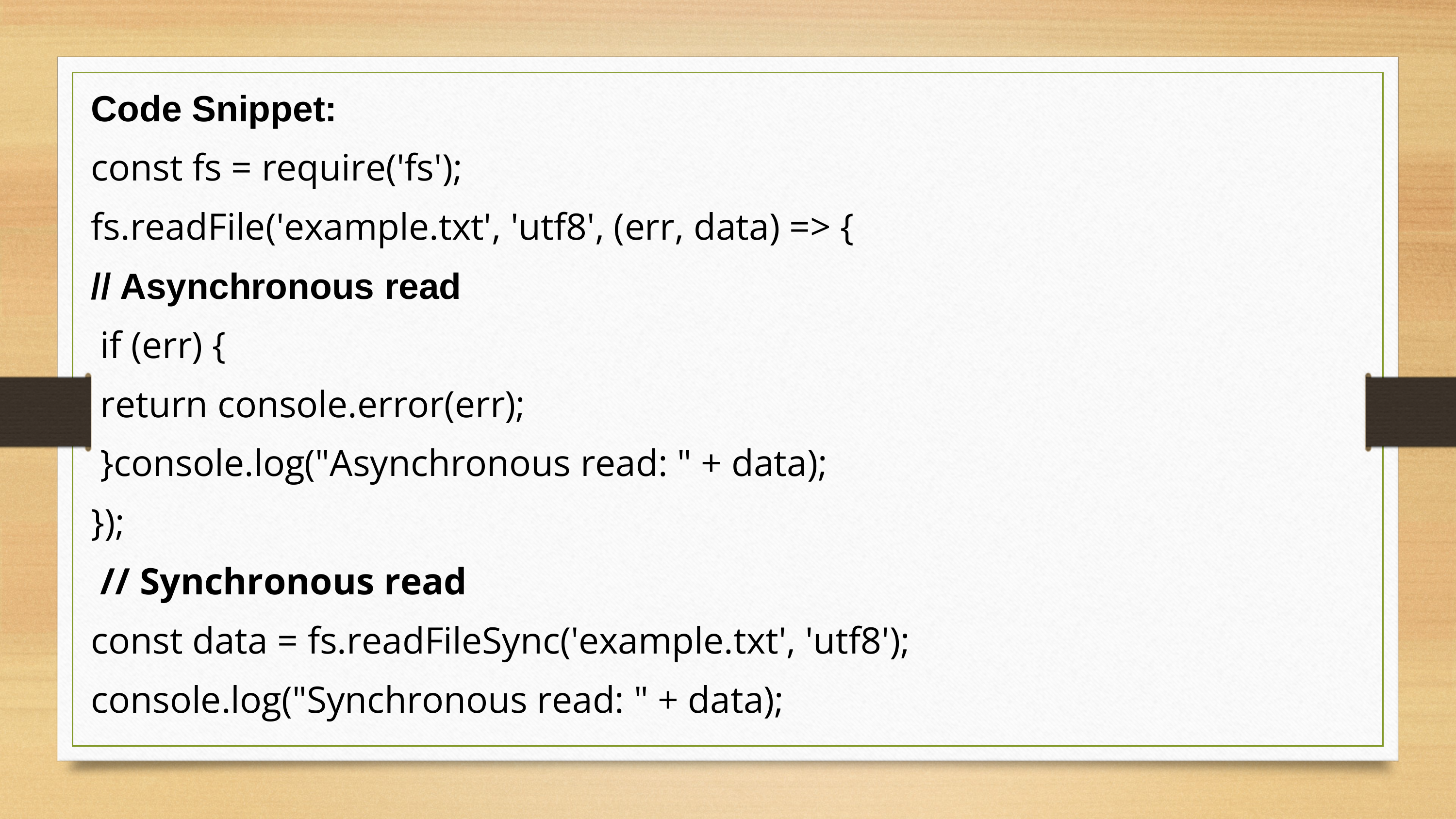

Code Snippet:
const fs = require('fs');
fs.readFile('example.txt', 'utf8', (err, data) => {
// Asynchronous read
 if (err) {
 return console.error(err);
 }console.log("Asynchronous read: " + data);
});
 // Synchronous read
const data = fs.readFileSync('example.txt', 'utf8');
console.log("Synchronous read: " + data);